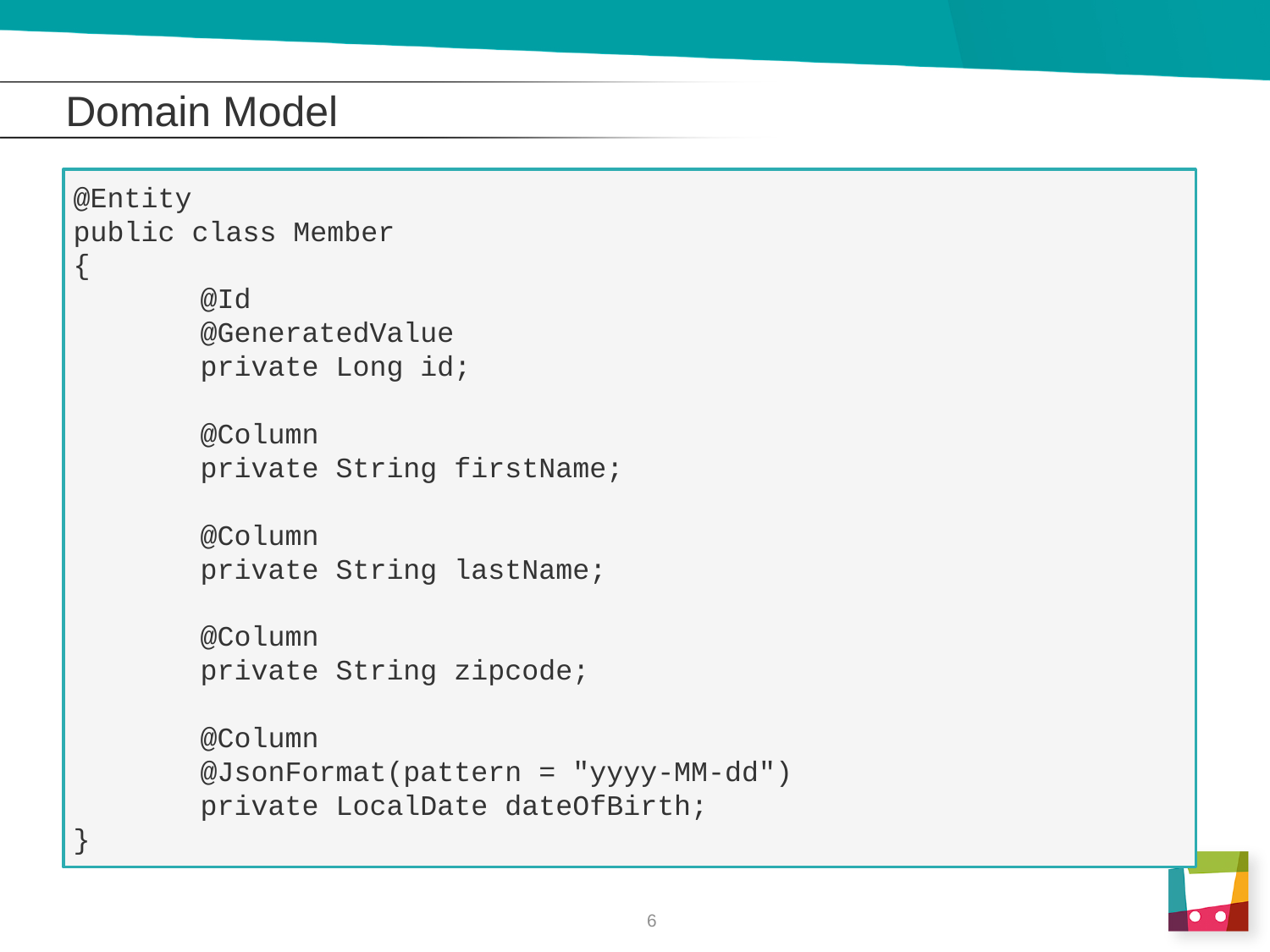

# Domain Model
@Entity
public class Member
{
	@Id
	@GeneratedValue
	private Long id;

	@Column
	private String firstName;

	@Column
	private String lastName;

	@Column
	private String zipcode;

	@Column
	@JsonFormat(pattern = "yyyy-MM-dd")
	private LocalDate dateOfBirth;
}
6